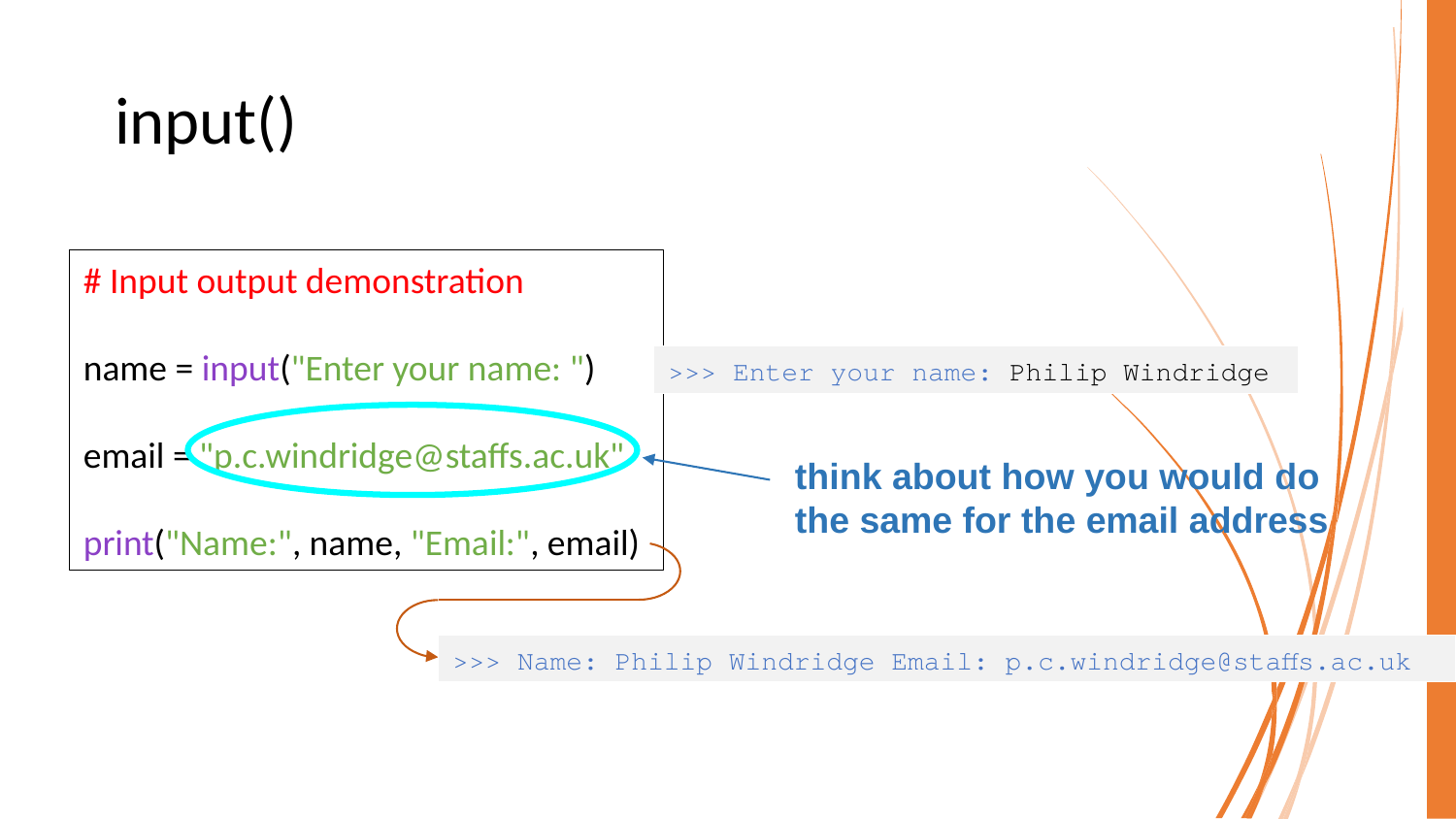

# input()
# Input output demonstration

name = input("Enter your name: ")

email = "p.c.windridge@staffs.ac.uk"

print("Name:", name, "Email:", email)
>>> Enter your name: Philip Windridge

think about how you would do the same for the email address

>>> Name: Philip Windridge Email: p.c.windridge@staffs.ac.uk
COMP40003 Software Development and Application Modelling | Email: p.c.windridge@staffs.ac.uk
29